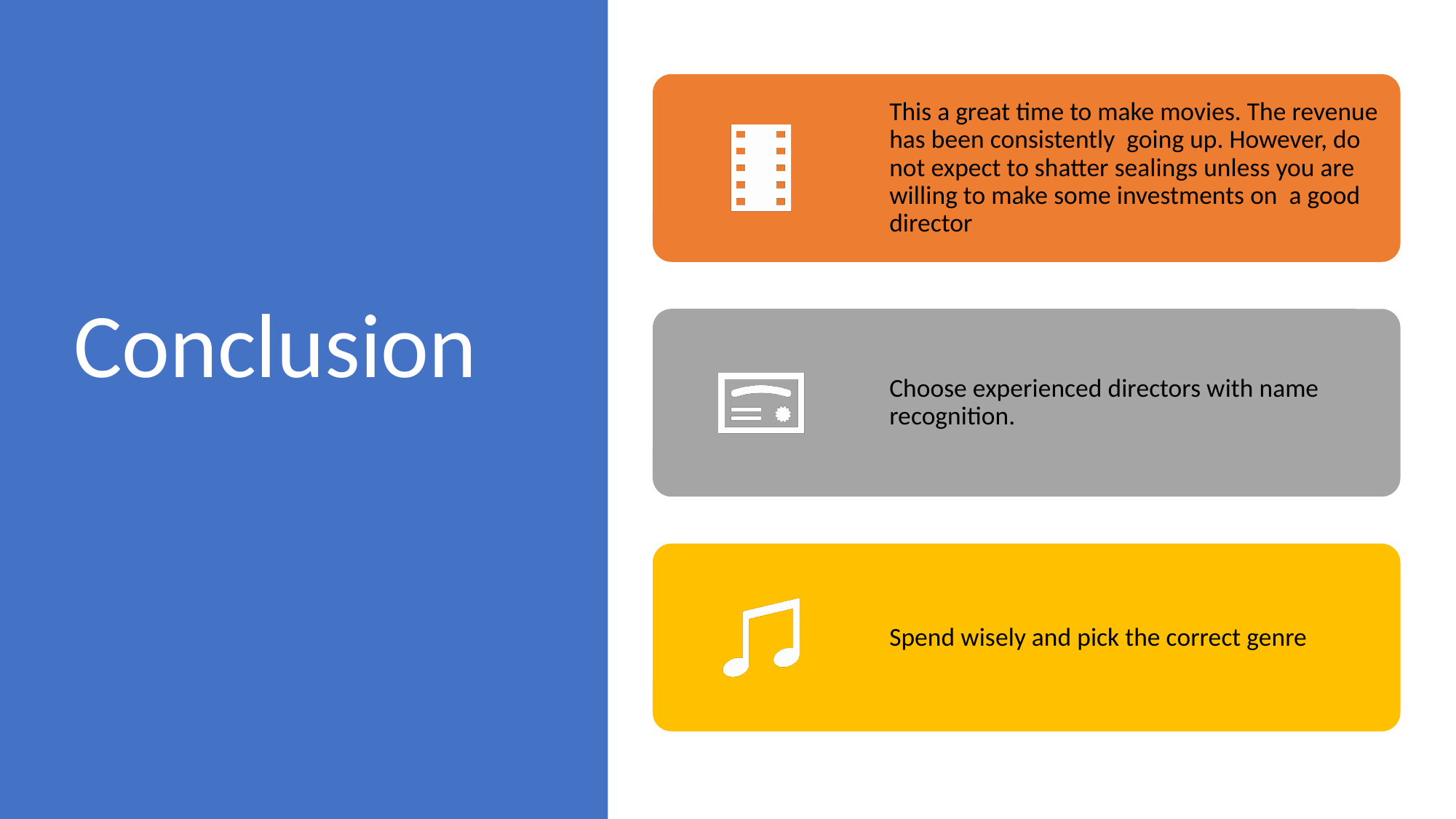

# Conclusion
This a great time to make movies. The revenue has been consistently  going up. However, do not expect to shatter sealings unless you are willing to make some investments on  a good director
Choose experienced directors with name recognition.
Spend wisely and pick the correct genre